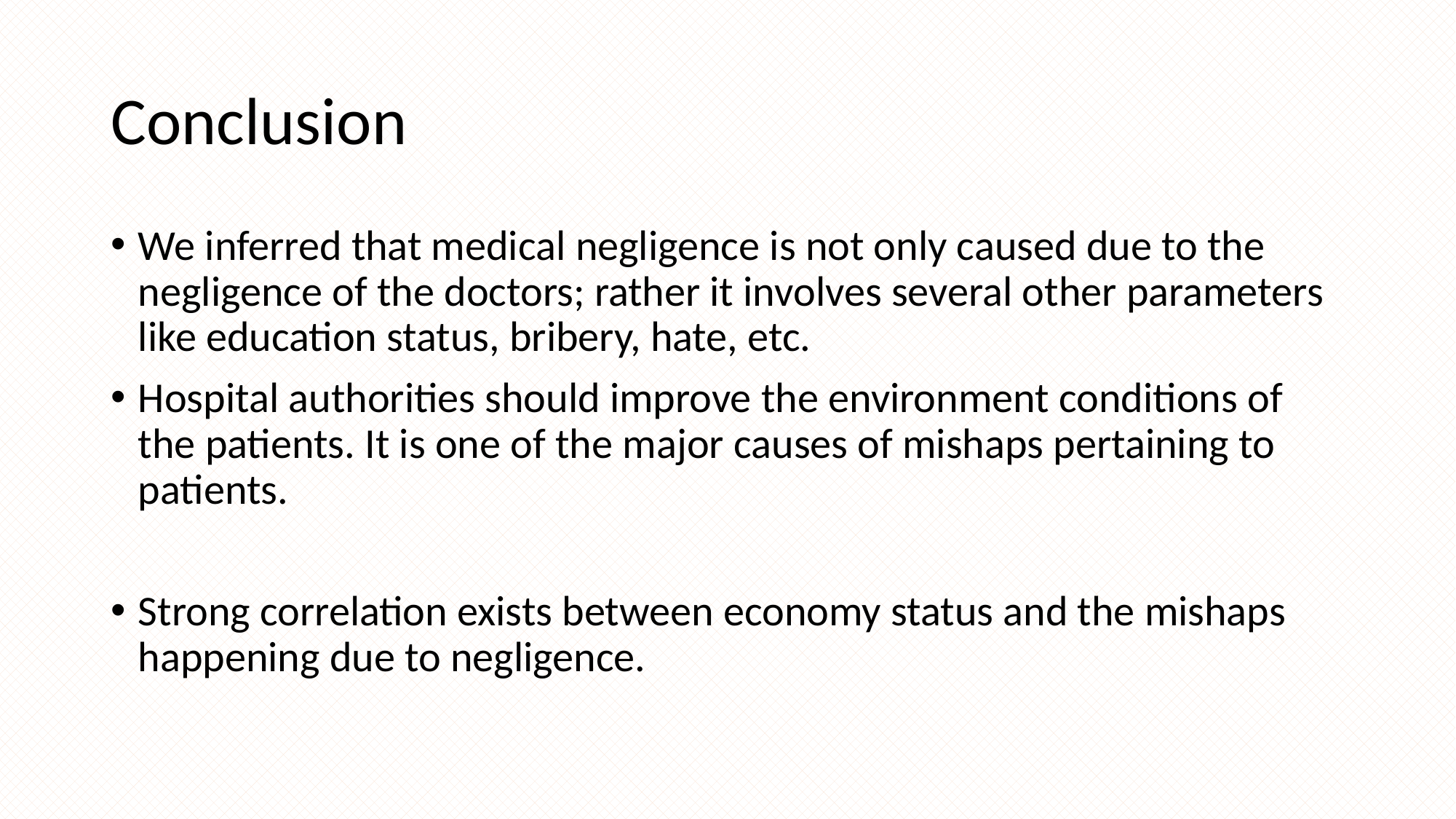

# Conclusion
We inferred that medical negligence is not only caused due to the negligence of the doctors; rather it involves several other parameters like education status, bribery, hate, etc.
Hospital authorities should improve the environment conditions of the patients. It is one of the major causes of mishaps pertaining to patients.

Strong correlation exists between economy status and the mishaps happening due to negligence.